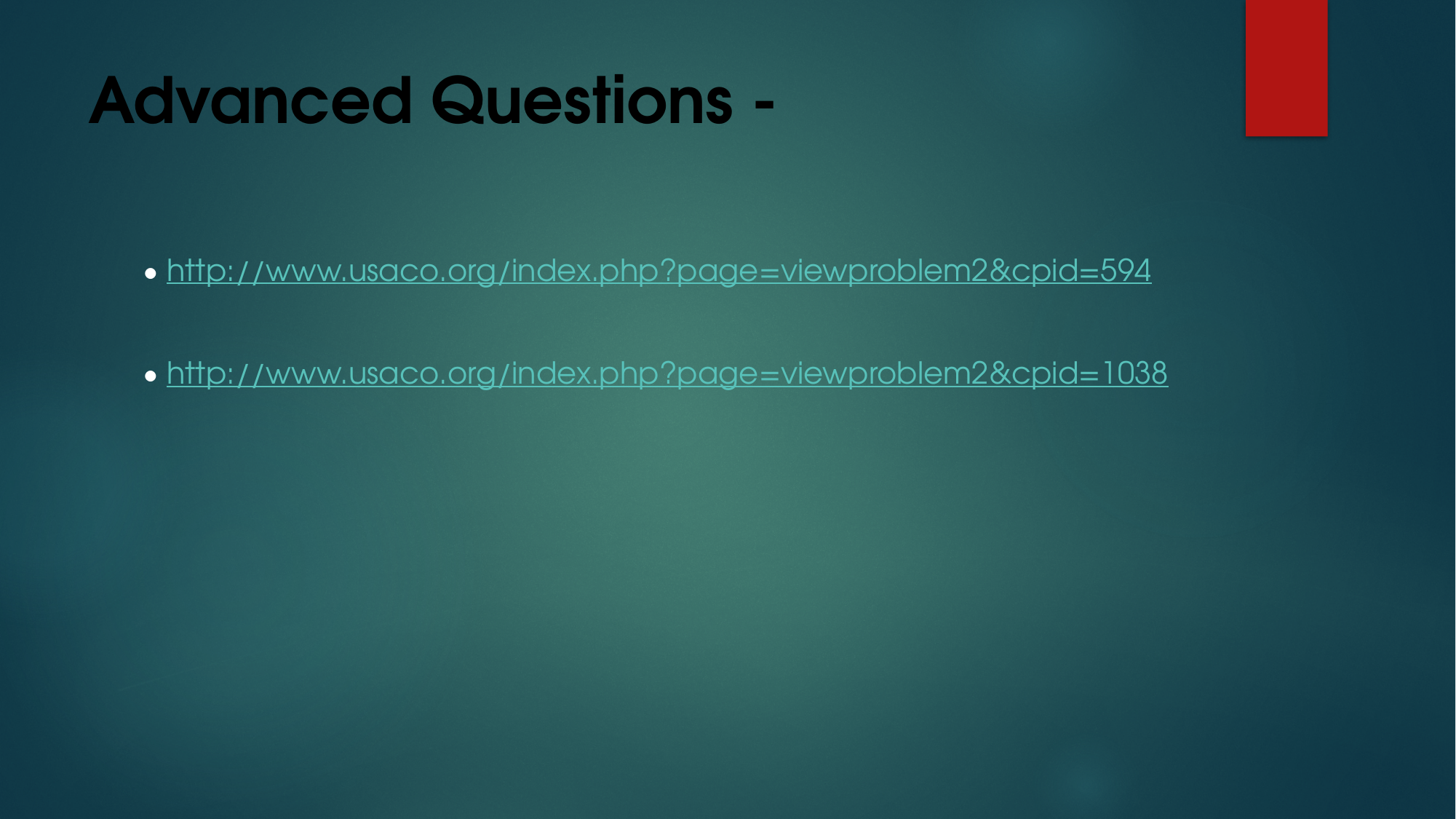

# Advanced Questions -
• http://www.usaco.org/index.php?page=viewproblem2&cpid=594

• http://www.usaco.org/index.php?page=viewproblem2&cpid=1038